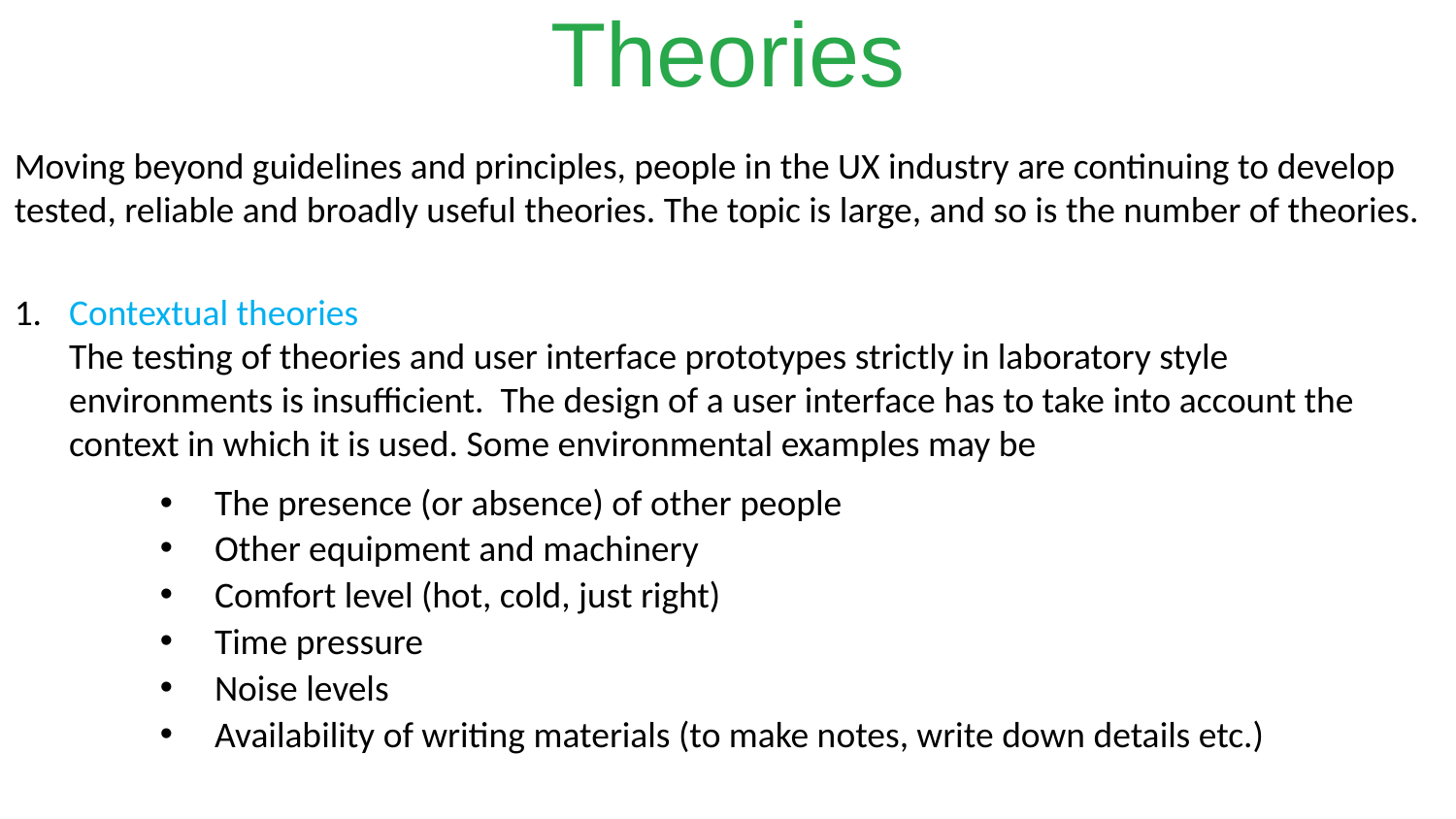

# Theories
Moving beyond guidelines and principles, people in the UX industry are continuing to develop tested, reliable and broadly useful theories. The topic is large, and so is the number of theories.
Contextual theories
The testing of theories and user interface prototypes strictly in laboratory style environments is insufficient.  The design of a user interface has to take into account the context in which it is used. Some environmental examples may be
The presence (or absence) of other people
Other equipment and machinery
Comfort level (hot, cold, just right)
Time pressure
Noise levels
Availability of writing materials (to make notes, write down details etc.)